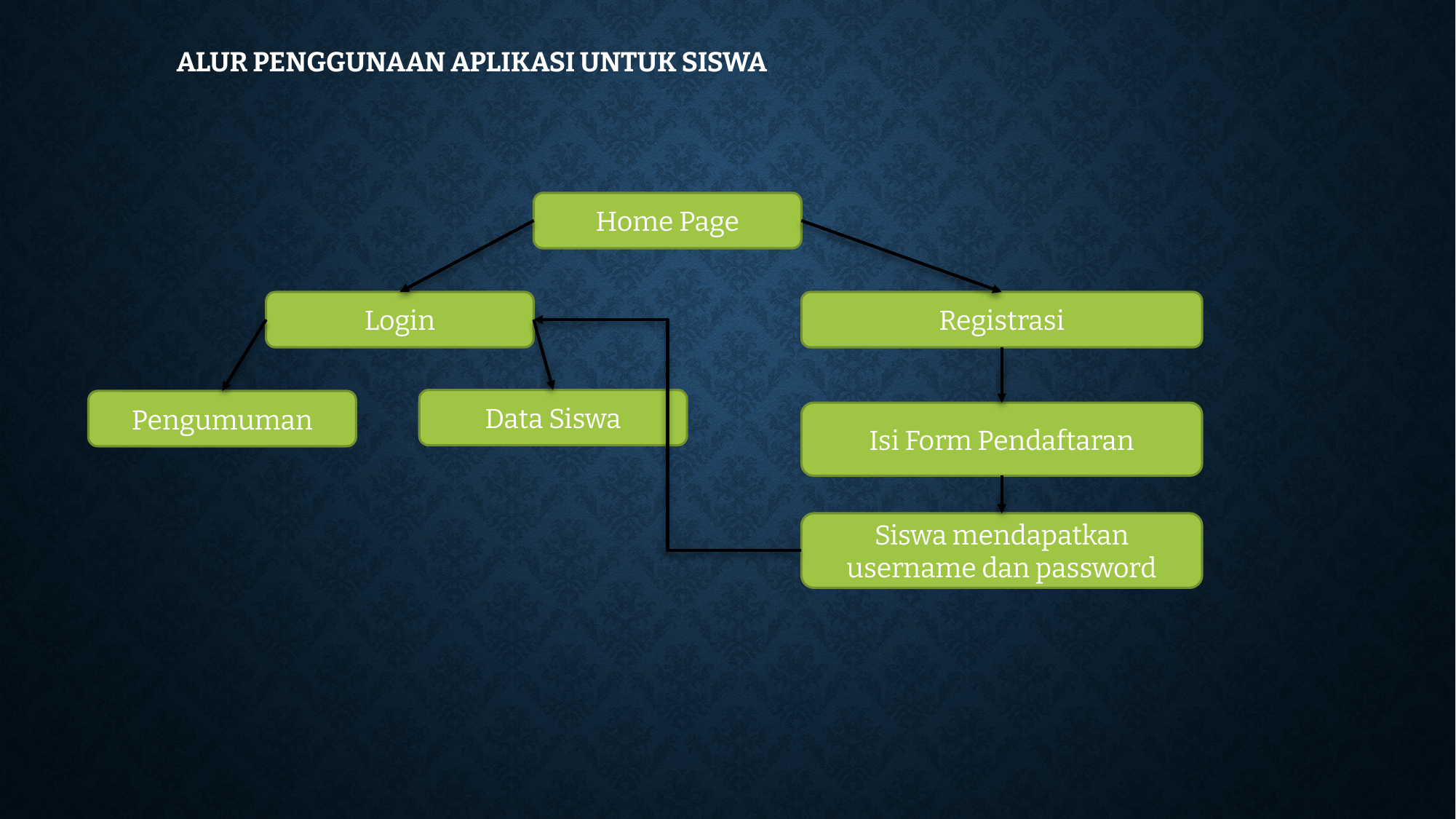

ALUR PENGGUNAAN APLIKASI UNTUK SISWA
Home Page
Login
Registrasi
Data Siswa
Pengumuman
Isi Form Pendaftaran
Siswa mendapatkan username dan password